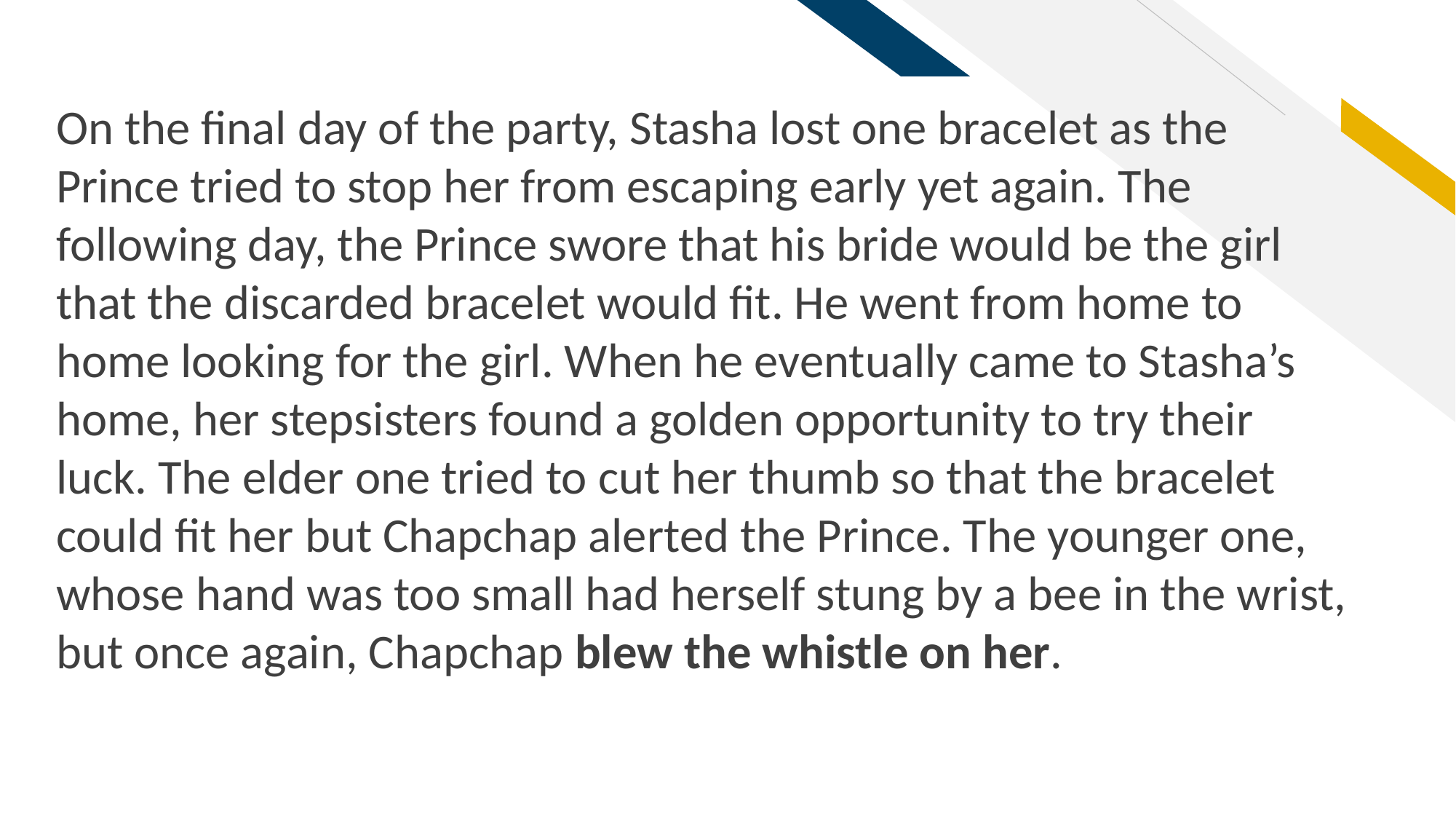

On the final day of the party, Stasha lost one bracelet as the Prince tried to stop her from escaping early yet again. The following day, the Prince swore that his bride would be the girl that the discarded bracelet would fit. He went from home to home looking for the girl. When he eventually came to Stasha’s home, her stepsisters found a golden opportunity to try their luck. The elder one tried to cut her thumb so that the bracelet could fit her but Chapchap alerted the Prince. The younger one, whose hand was too small had herself stung by a bee in the wrist, but once again, Chapchap blew the whistle on her.